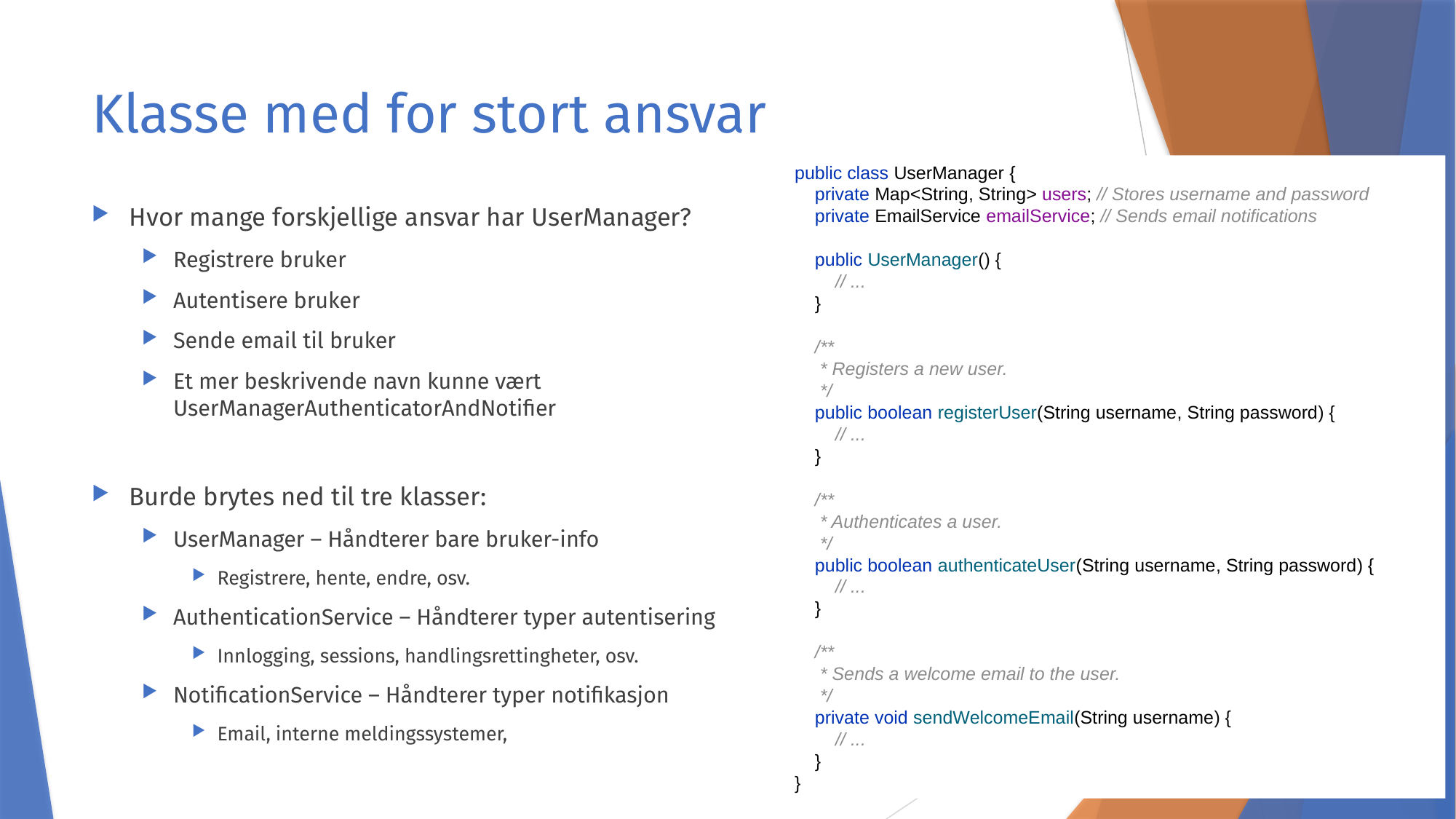

# Klasse med for stort ansvar
public class UserManager {
    private Map<String, String> users; // Stores username and password
    private EmailService emailService; // Sends email notifications
    public UserManager() {
        // ...
    }
    /**
     * Registers a new user.
     */
    public boolean registerUser(String username, String password) {
        // ...
    }
    /**
     * Authenticates a user.
     */
    public boolean authenticateUser(String username, String password) {
        // ...
    }
    /**
     * Sends a welcome email to the user.
     */
    private void sendWelcomeEmail(String username) {
        // ...
    }
}
Hvor mange forskjellige ansvar har UserManager?
Registrere bruker
Autentisere bruker
Sende email til bruker
Et mer beskrivende navn kunne vært UserManagerAuthenticatorAndNotifier

Burde brytes ned til tre klasser:
UserManager – Håndterer bare bruker-info
Registrere, hente, endre, osv.
AuthenticationService – Håndterer typer autentisering
Innlogging, sessions, handlingsrettingheter, osv.
NotificationService – Håndterer typer notifikasjon
Email, interne meldingssystemer,